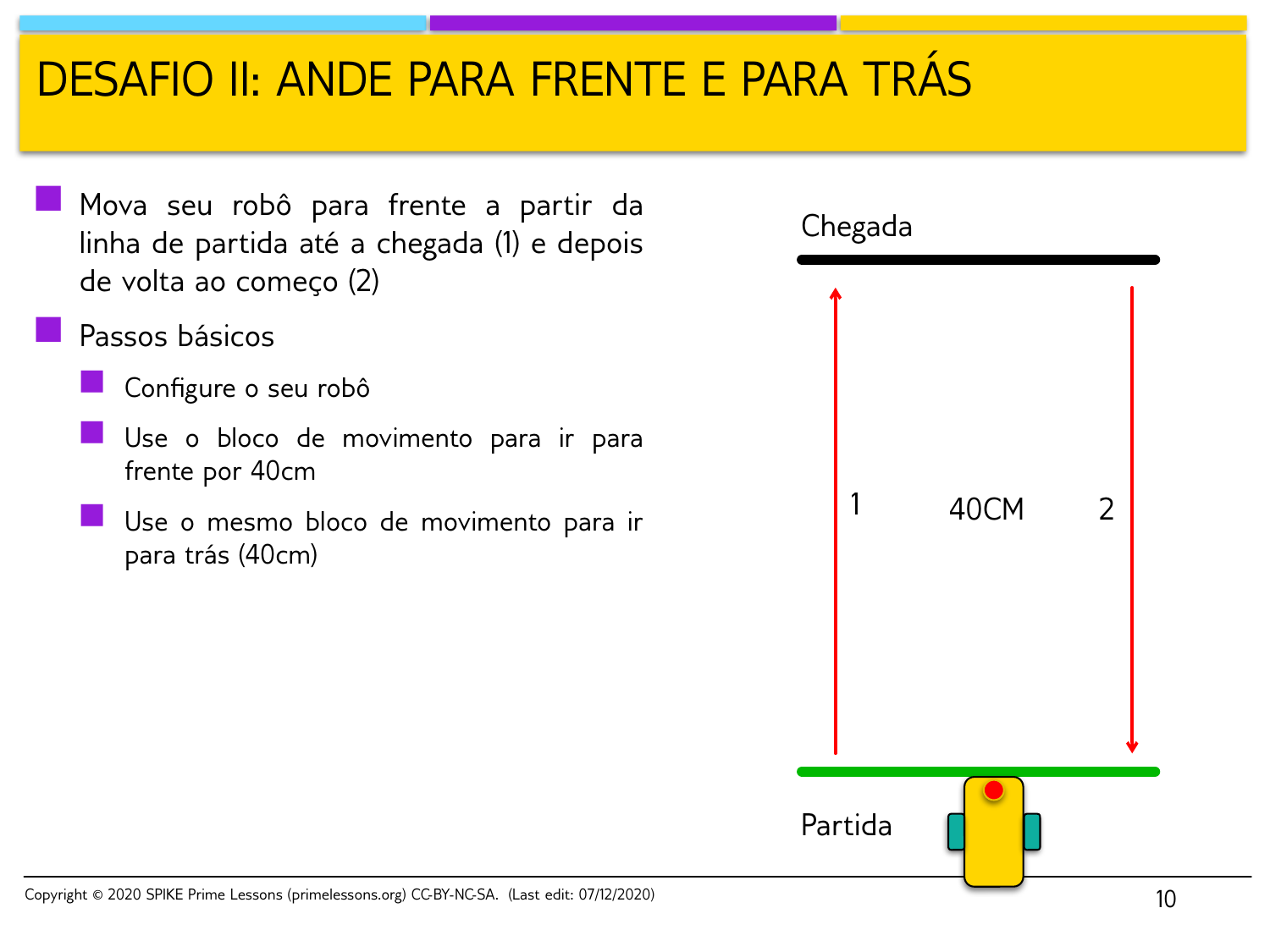

# Desafio ii: ANDE para frente e para trás
Mova seu robô para frente a partir da linha de partida até a chegada (1) e depois de volta ao começo (2)
Passos básicos
Configure o seu robô
Use o bloco de movimento para ir para frente por 40cm
Use o mesmo bloco de movimento para ir para trás (40cm)

Chegada
1
2
40CM

Partida
10
Copyright © 2020 SPIKE Prime Lessons (primelessons.org) CC-BY-NC-SA.  (Last edit: 07/12/2020)